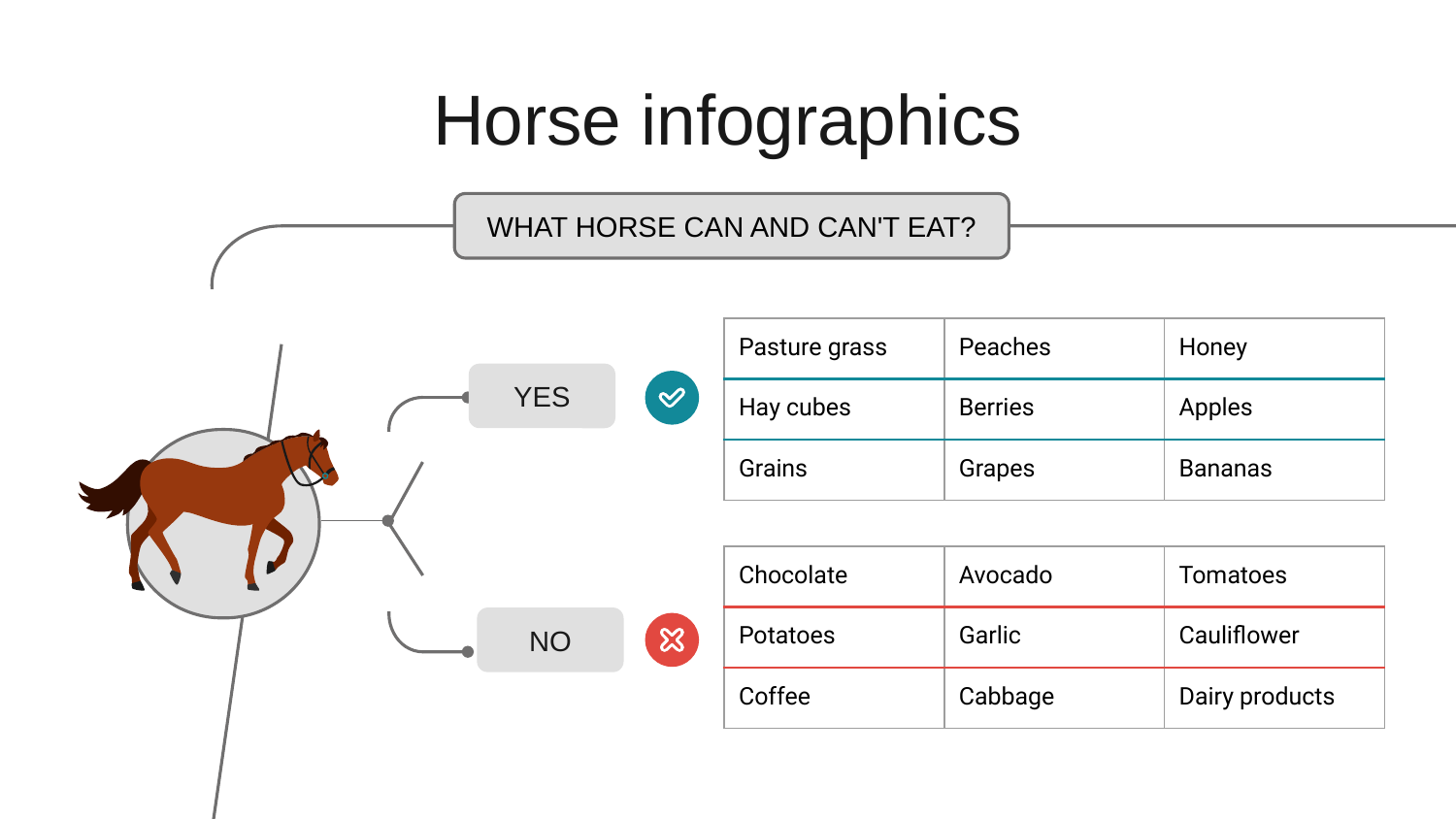

# Horse infographics
WHAT HORSE CAN AND CAN'T EAT?

| Pasture grass | Peaches | Honey |
| --- | --- | --- |
| Hay cubes | Berries | Apples |
| Grains | Grapes | Bananas |
YES

| Chocolate | Avocado | Tomatoes |
| --- | --- | --- |
| Potatoes | Garlic | Cauliflower |
| Coffee | Cabbage | Dairy products |
NO